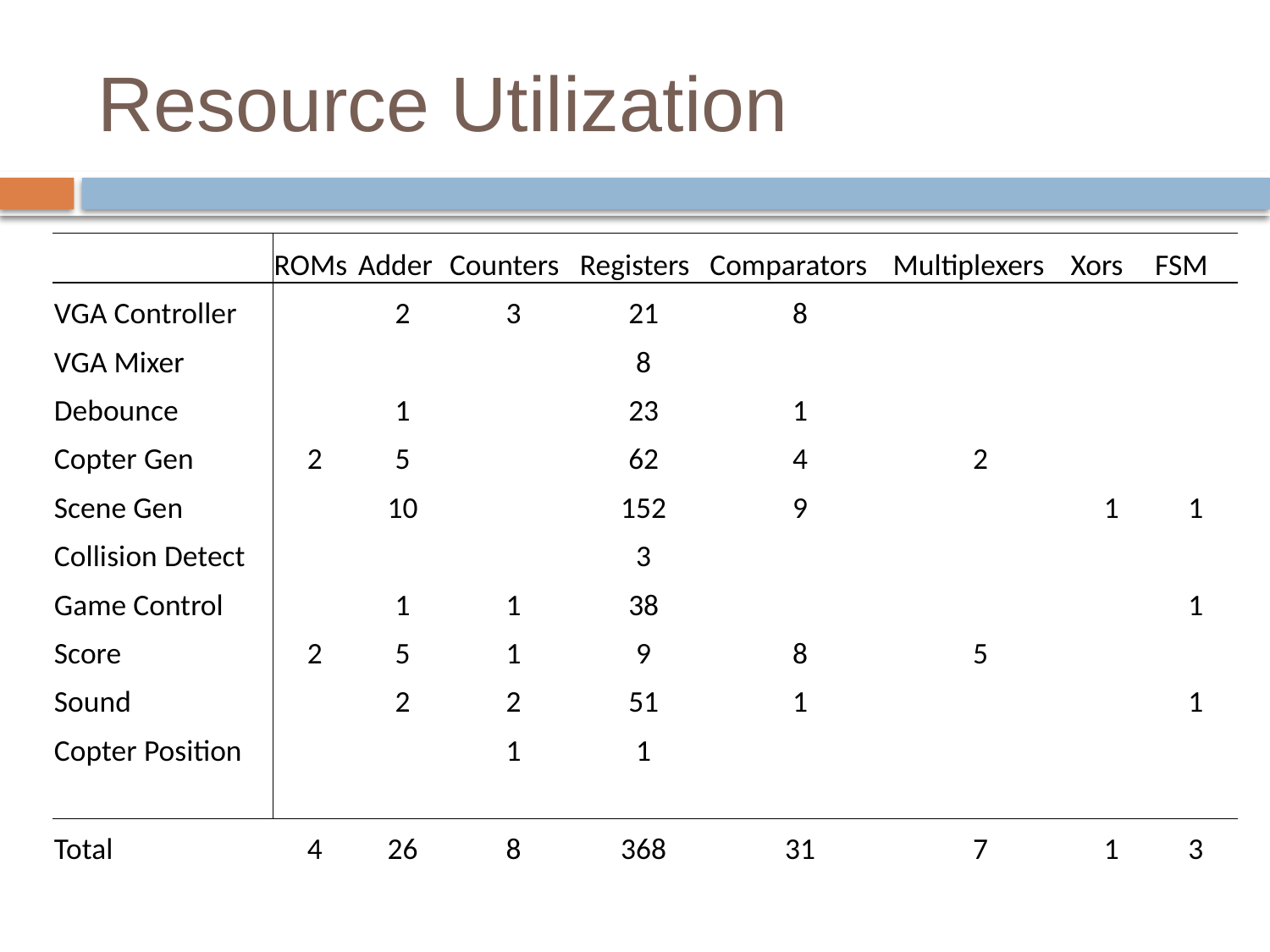

# Resource Utilization
|  | ROMs | Adder | Counters | Registers | Comparators | Multiplexers | Xors | FSM |
| --- | --- | --- | --- | --- | --- | --- | --- | --- |
| VGA Controller |  | 2 | 3 | 21 | 8 |  |  |  |
| VGA Mixer |  |  |  | 8 |  |  |  |  |
| Debounce |  | 1 |  | 23 | 1 |  |  |  |
| Copter Gen | 2 | 5 |  | 62 | 4 | 2 |  |  |
| Scene Gen |  | 10 |  | 152 | 9 |  | 1 | 1 |
| Collision Detect |  |  |  | 3 |  |  |  |  |
| Game Control |  | 1 | 1 | 38 |  |  |  | 1 |
| Score | 2 | 5 | 1 | 9 | 8 | 5 |  |  |
| Sound |  | 2 | 2 | 51 | 1 |  |  | 1 |
| Copter Position |  |  | 1 | 1 |  |  |  |  |
|  |  |  |  |  |  |  |  |  |
| Total | 4 | 26 | 8 | 368 | 31 | 7 | 1 | 3 |